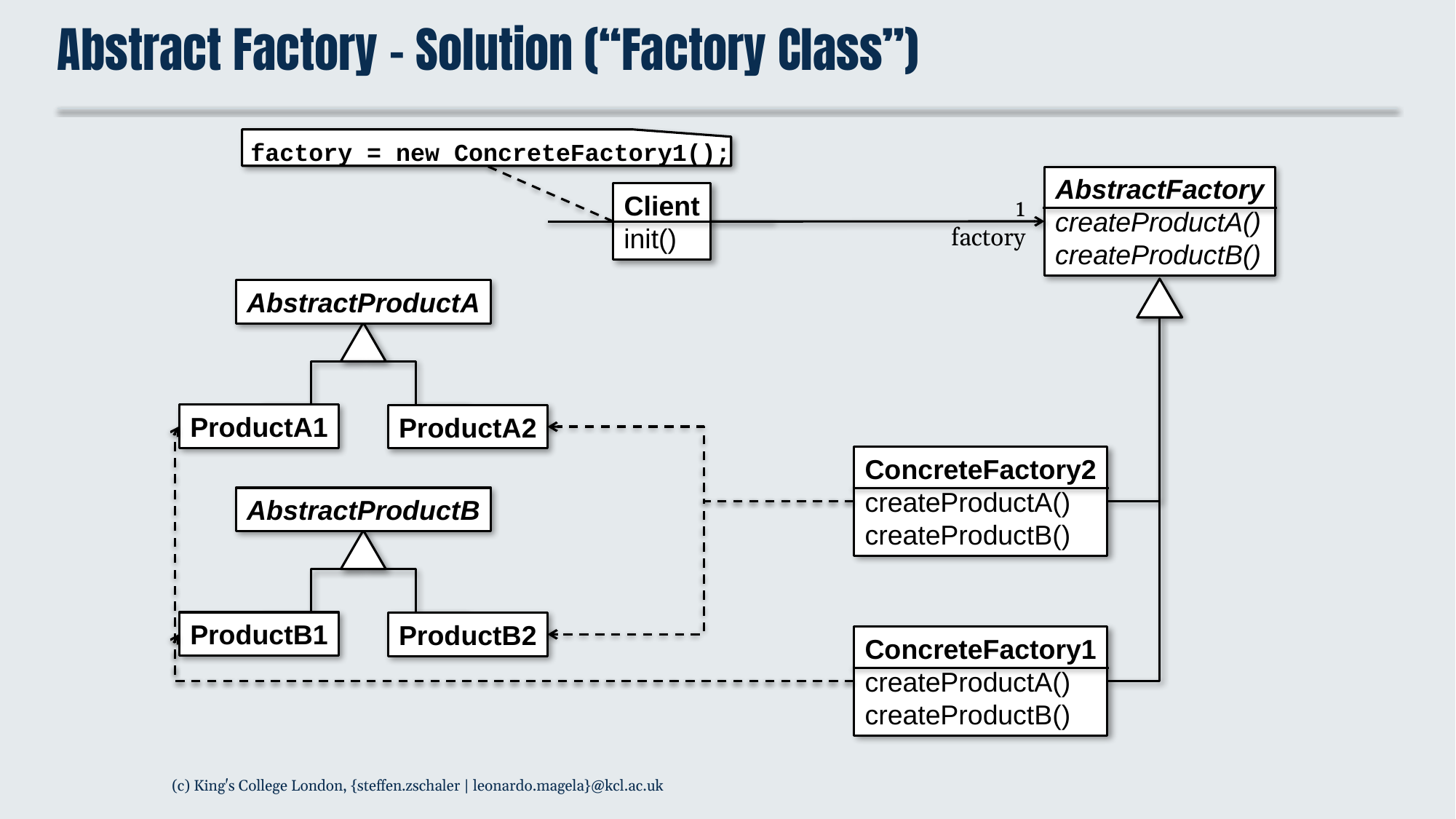

# Abstract Factory – Solution (“Factory Class”)
factory = new ConcreteFactory1();
AbstractFactory
createProductA()
createProductB()
Client
init()
1
factory

AbstractProductA

ProductA1
ProductA2
ConcreteFactory2
createProductA()
createProductB()
AbstractProductB

ProductB1
ProductB2
ConcreteFactory1
createProductA()
createProductB()

(c) King's College London, {steffen.zschaler | leonardo.magela}@kcl.ac.uk